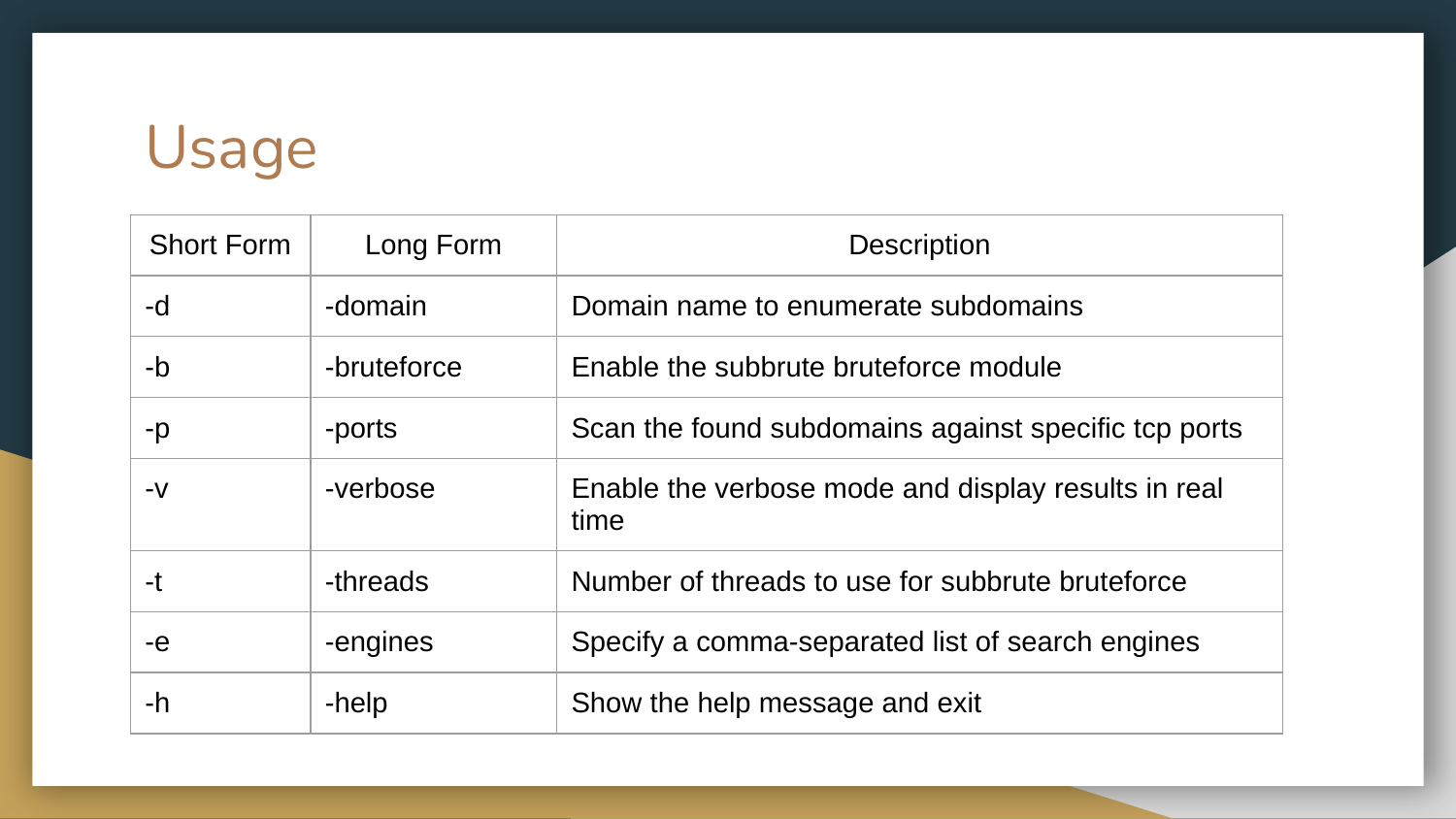

# Usage
| Short Form | Long Form | Description |
| --- | --- | --- |
| -d | -domain | Domain name to enumerate subdomains |
| -b | -bruteforce | Enable the subbrute bruteforce module |
| -p | -ports | Scan the found subdomains against specific tcp ports |
| -v | -verbose | Enable the verbose mode and display results in real time |
| -t | -threads | Number of threads to use for subbrute bruteforce |
| -e | -engines | Specify a comma-separated list of search engines |
| -h | -help | Show the help message and exit |